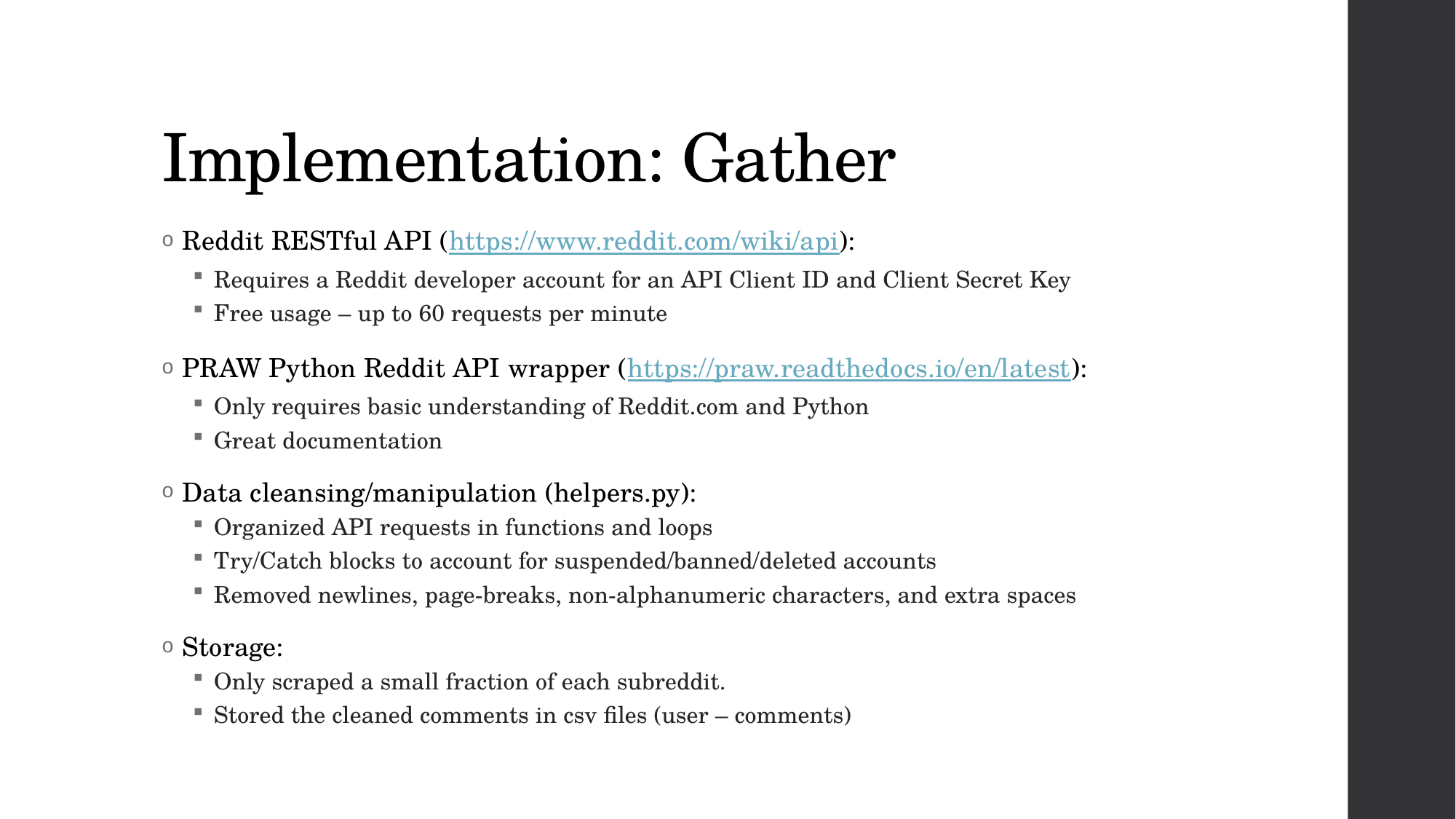

# Implementation: Gather
Reddit RESTful API (https://www.reddit.com/wiki/api):
Requires a Reddit developer account for an API Client ID and Client Secret Key
Free usage – up to 60 requests per minute
PRAW Python Reddit API wrapper (https://praw.readthedocs.io/en/latest):
Only requires basic understanding of Reddit.com and Python
Great documentation
Data cleansing/manipulation (helpers.py):
Organized API requests in functions and loops
Try/Catch blocks to account for suspended/banned/deleted accounts
Removed newlines, page-breaks, non-alphanumeric characters, and extra spaces
Storage:
Only scraped a small fraction of each subreddit.
Stored the cleaned comments in csv files (user – comments)